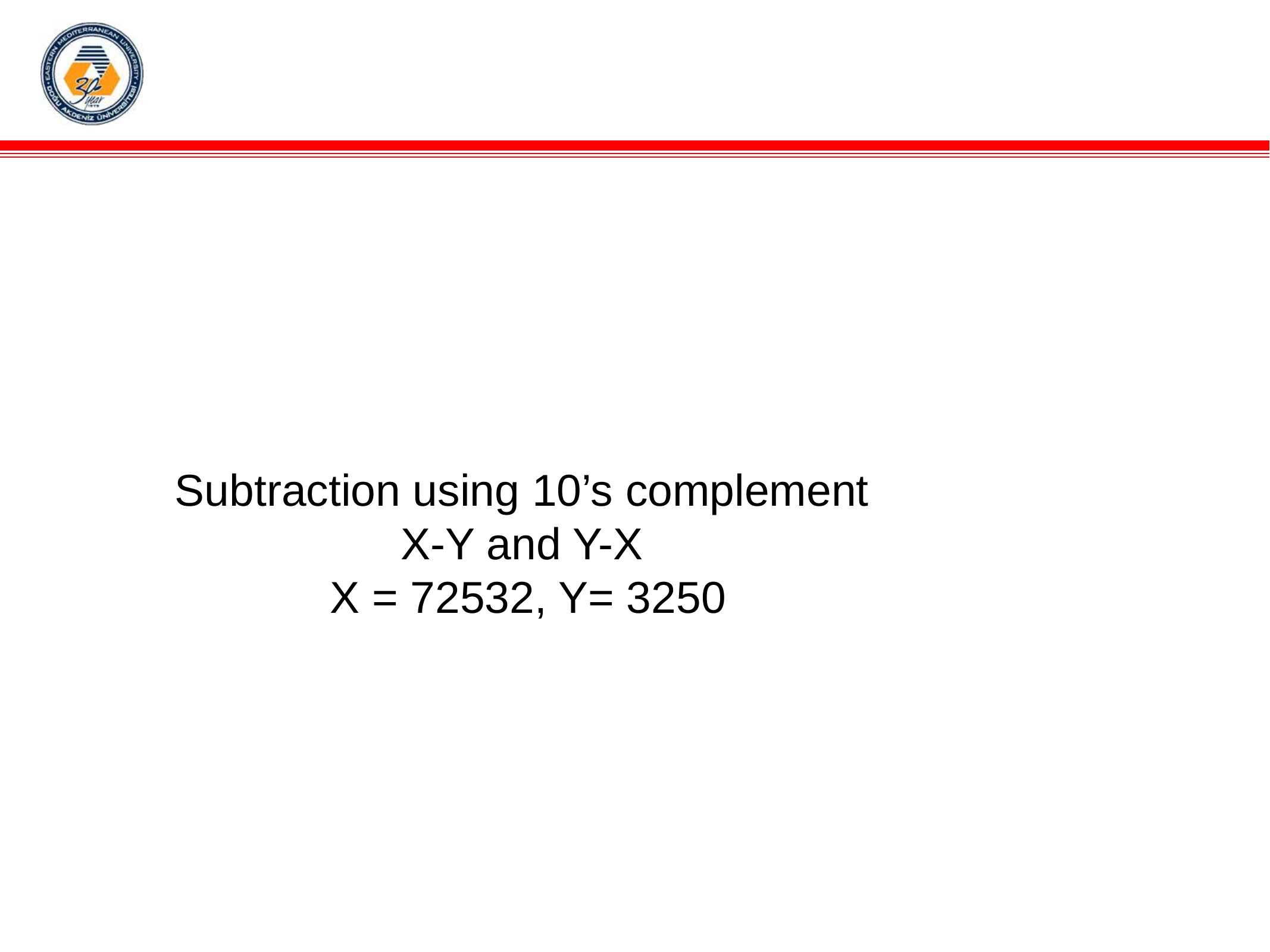

Subtraction using 10’s complement
X-Y and Y-X
X = 72532, Y= 3250